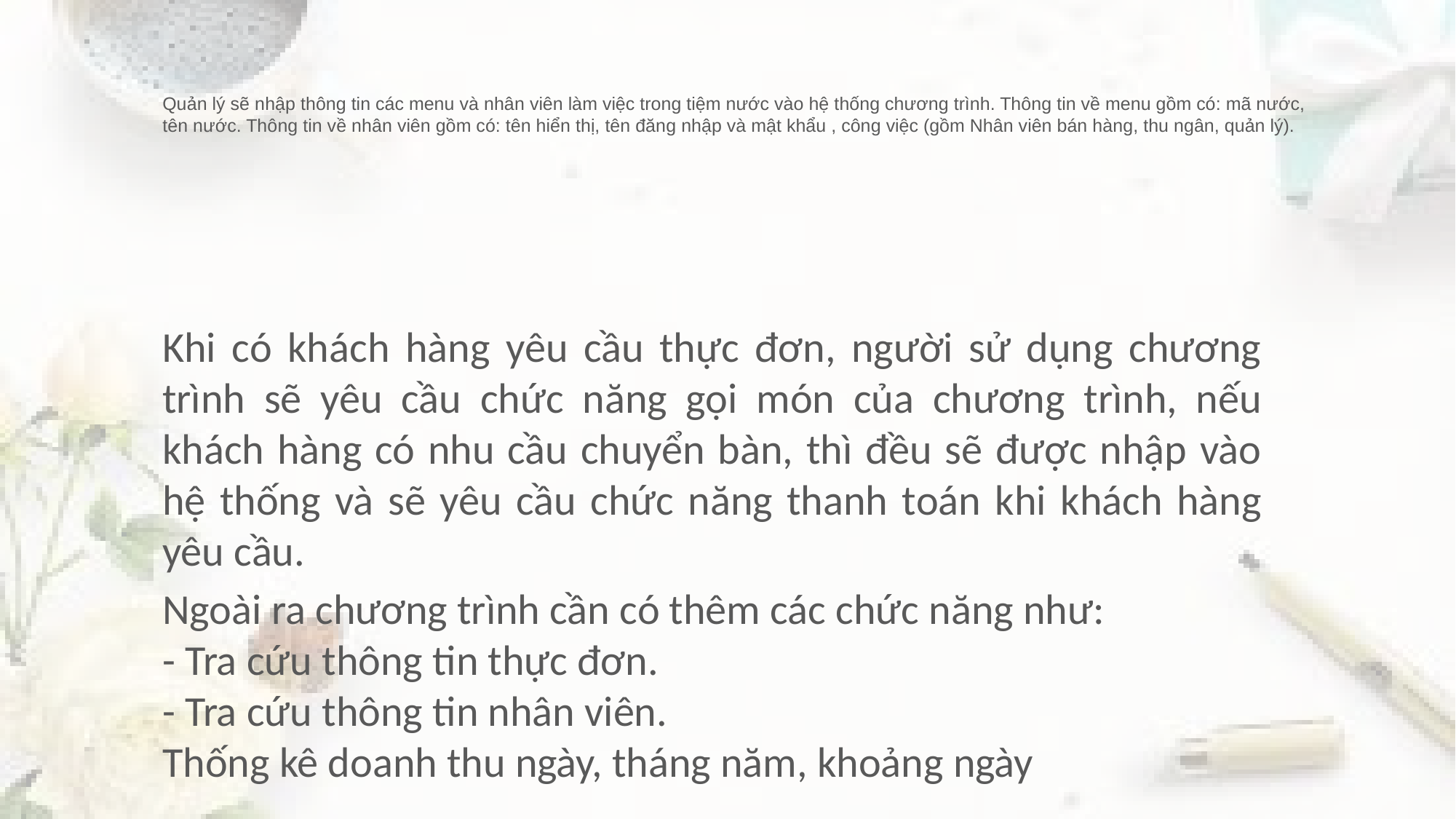

#

Quản lý sẽ nhập thông tin các menu và nhân viên làm việc trong tiệm nước vào hệ thống chương trình. Thông tin về menu gồm có: mã nước, tên nước. Thông tin về nhân viên gồm có: tên hiển thị, tên đăng nhập và mật khẩu , công việc (gồm Nhân viên bán hàng, thu ngân, quản lý).
Khi có khách hàng yêu cầu thực đơn, người sử dụng chương trình sẽ yêu cầu chức năng gọi món của chương trình, nếu khách hàng có nhu cầu chuyển bàn, thì đều sẽ được nhập vào hệ thống và sẽ yêu cầu chức năng thanh toán khi khách hàng yêu cầu.

Ngoài ra chương trình cần có thêm các chức năng như:
- Tra cứu thông tin thực đơn.
- Tra cứu thông tin nhân viên.
Thống kê doanh thu ngày, tháng năm, khoảng ngày